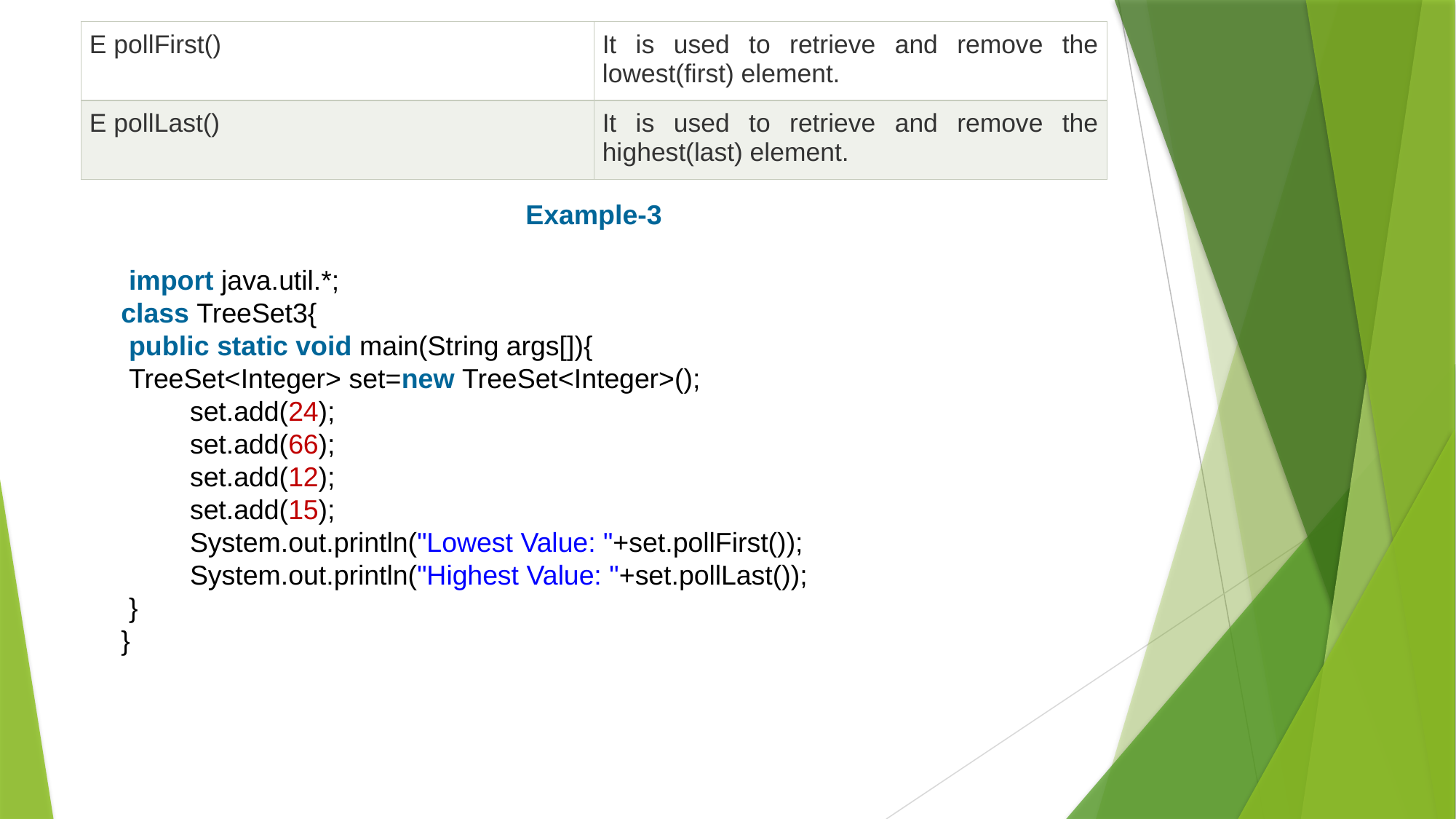

| E pollFirst() | It is used to retrieve and remove the lowest(first) element. |
| --- | --- |
| E pollLast() | It is used to retrieve and remove the highest(last) element. |
Example-3

 import java.util.*;
class TreeSet3{
 public static void main(String args[]){
 TreeSet<Integer> set=new TreeSet<Integer>();
         set.add(24);
         set.add(66);
         set.add(12);
         set.add(15);
         System.out.println("Lowest Value: "+set.pollFirst());
         System.out.println("Highest Value: "+set.pollLast());
 }
}